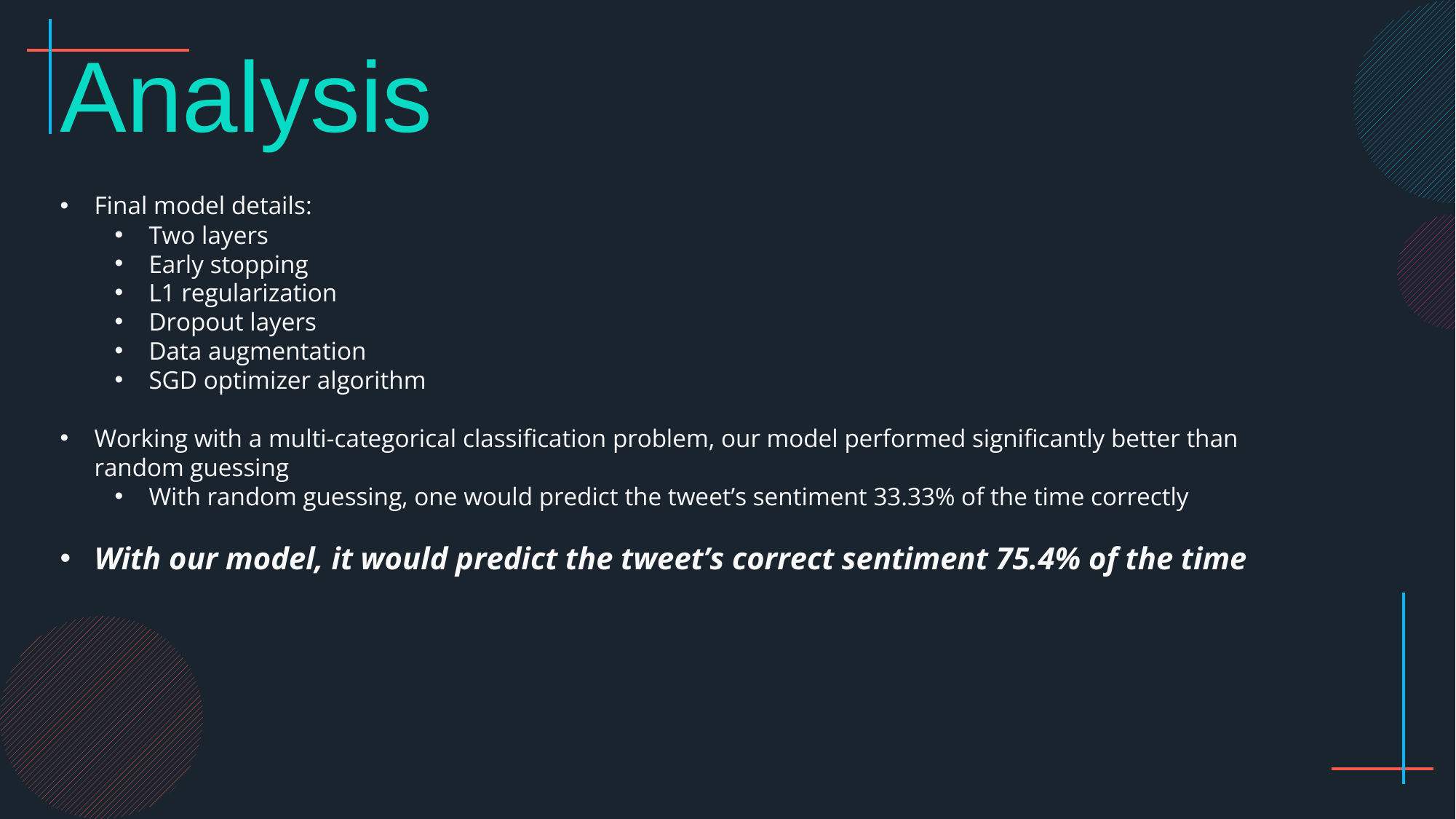

Analysis
Final model details:
Two layers
Early stopping
L1 regularization
Dropout layers
Data augmentation
SGD optimizer algorithm

Working with a multi-categorical classification problem, our model performed significantly better than random guessing
With random guessing, one would predict the tweet’s sentiment 33.33% of the time correctly

With our model, it would predict the tweet’s correct sentiment 75.4% of the time